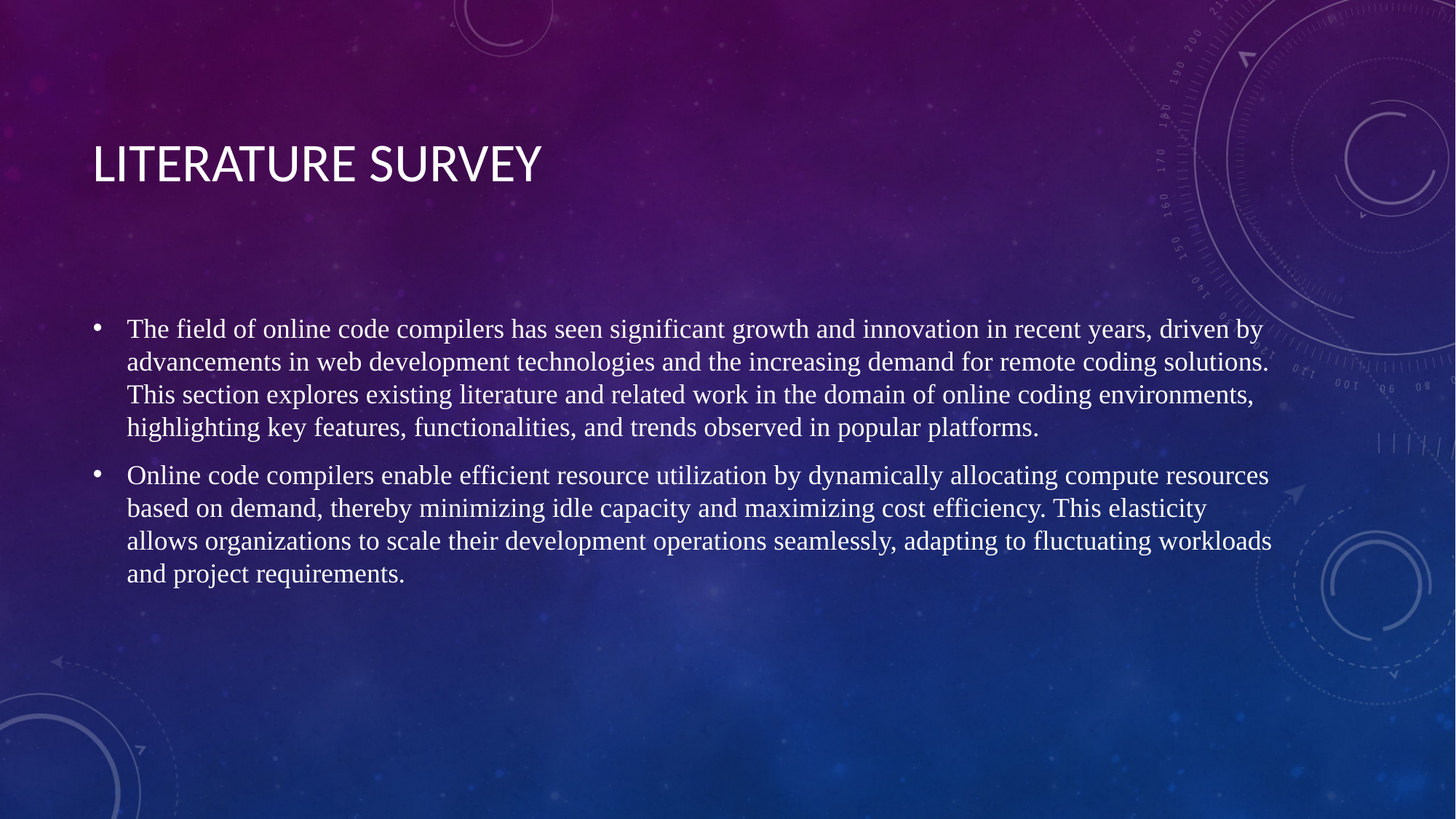

# Literature Survey
The field of online code compilers has seen significant growth and innovation in recent years, driven by advancements in web development technologies and the increasing demand for remote coding solutions. This section explores existing literature and related work in the domain of online coding environments, highlighting key features, functionalities, and trends observed in popular platforms.
Online code compilers enable efficient resource utilization by dynamically allocating compute resources based on demand, thereby minimizing idle capacity and maximizing cost efficiency. This elasticity allows organizations to scale their development operations seamlessly, adapting to fluctuating workloads and project requirements.